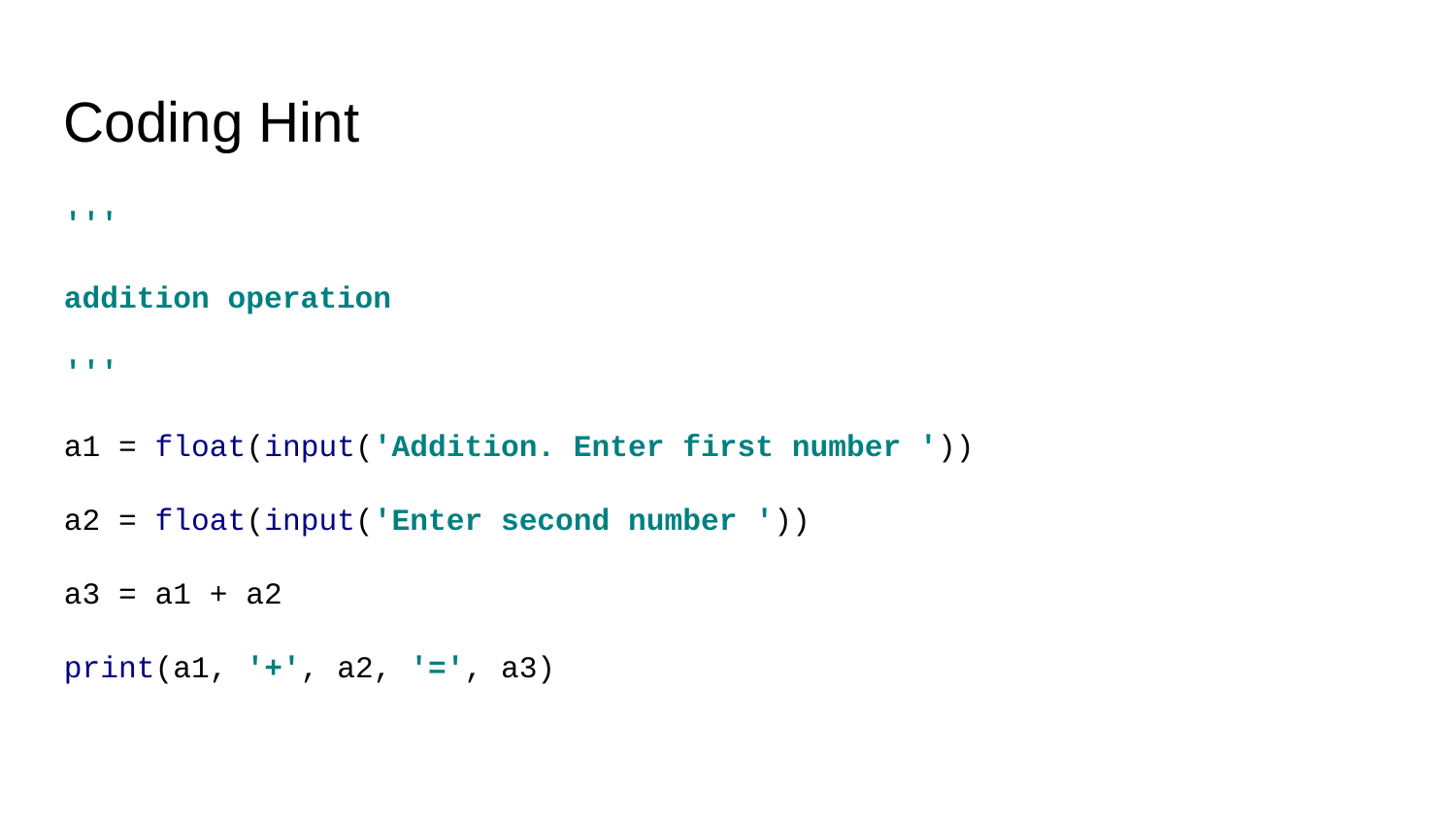

Coding Hint
'''
addition operation
'''
a1 = float(input('Addition. Enter first number '))
a2 = float(input('Enter second number '))
a3 = a1 + a2
print(a1, '+', a2, '=', a3)